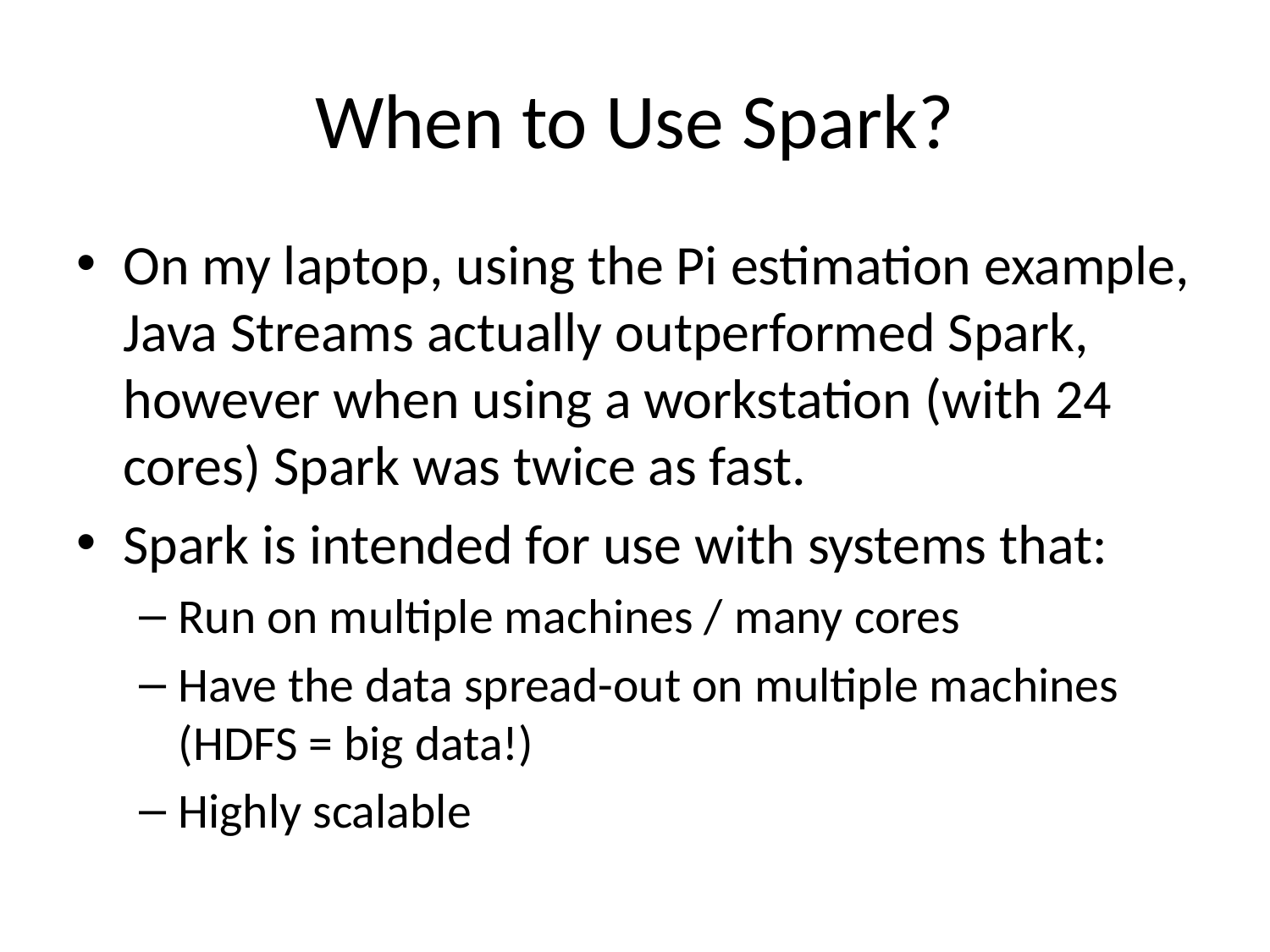

# When to Use Spark?
On my laptop, using the Pi estimation example, Java Streams actually outperformed Spark, however when using a workstation (with 24 cores) Spark was twice as fast.
Spark is intended for use with systems that:
Run on multiple machines / many cores
Have the data spread-out on multiple machines (HDFS = big data!)
Highly scalable